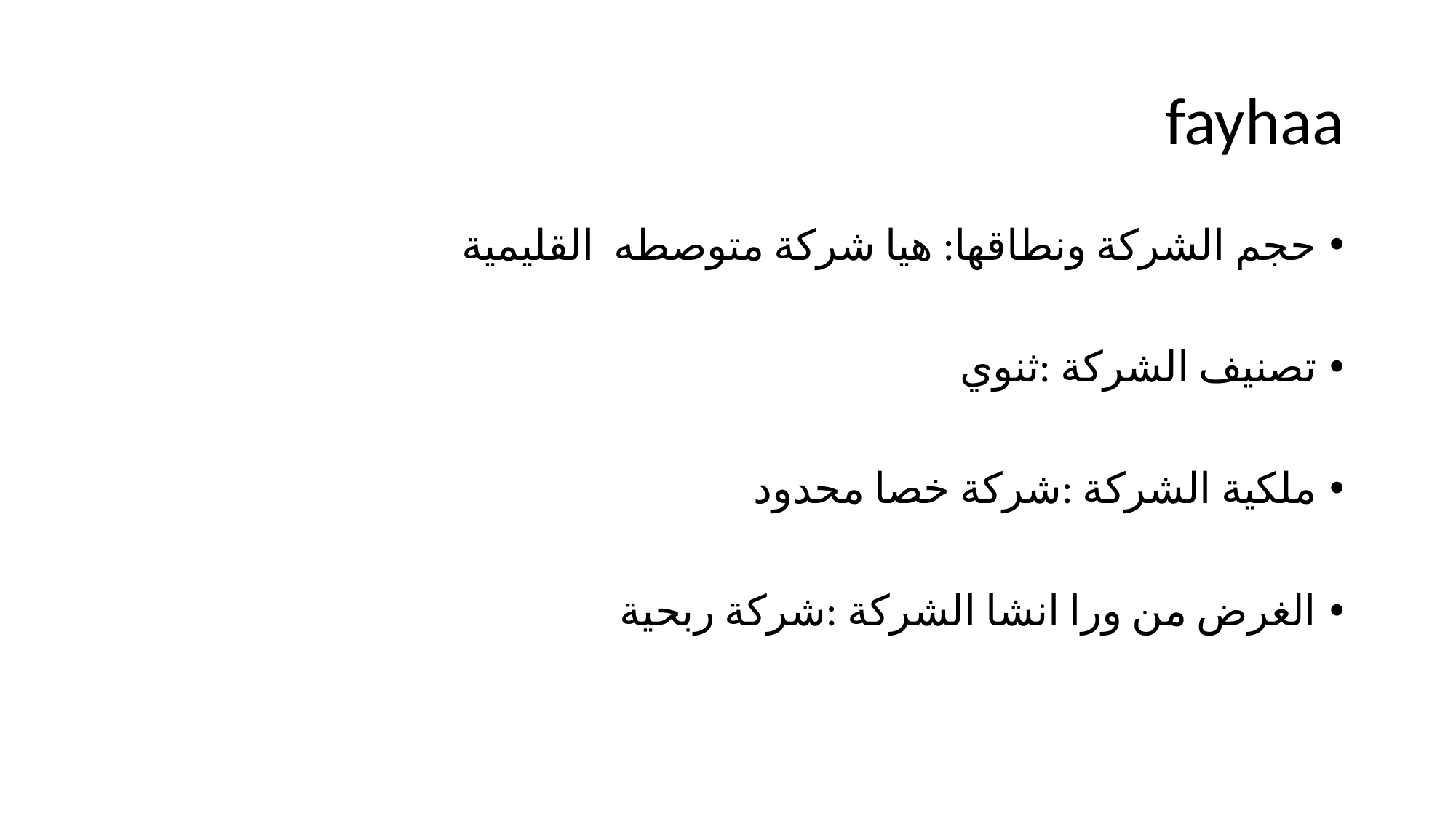

# fayhaa
حجم الشركة ونطاقها: هيا شركة متوصطه  القليمية

تصنيف الشركة :ثنوي

ملكية الشركة :شركة خصا محدود

الغرض من ورا انشا الشركة :شركة ربحية